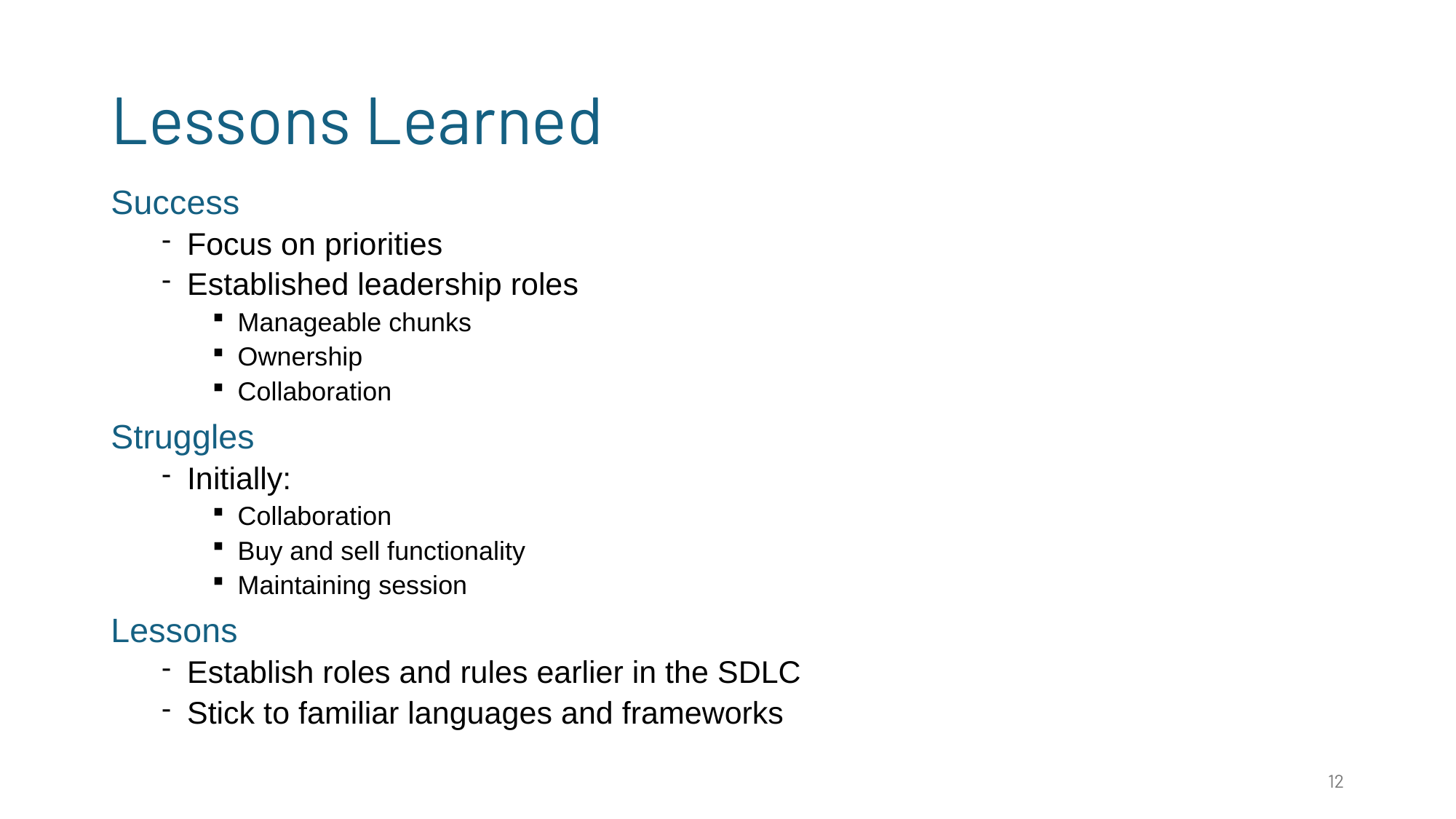

# Lessons Learned
Success
Focus on priorities
Established leadership roles
Manageable chunks
Ownership
Collaboration
Struggles
Initially:
Collaboration
Buy and sell functionality
Maintaining session
Lessons
Establish roles and rules earlier in the SDLC
Stick to familiar languages and frameworks

12